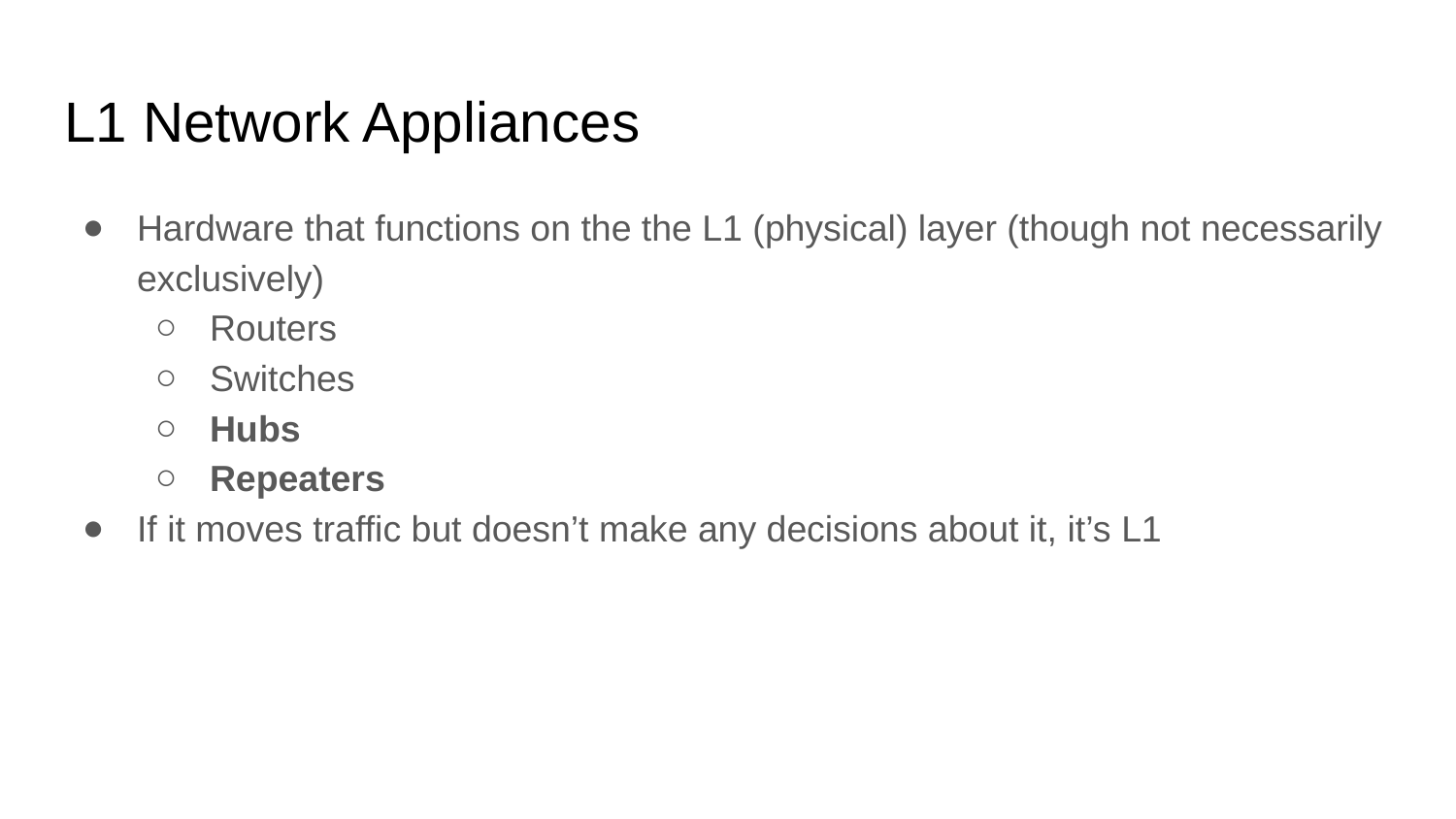

# L1 Network Appliances
Hardware that functions on the the L1 (physical) layer (though not necessarily exclusively)
Routers
Switches
Hubs
Repeaters
If it moves traffic but doesn’t make any decisions about it, it’s L1